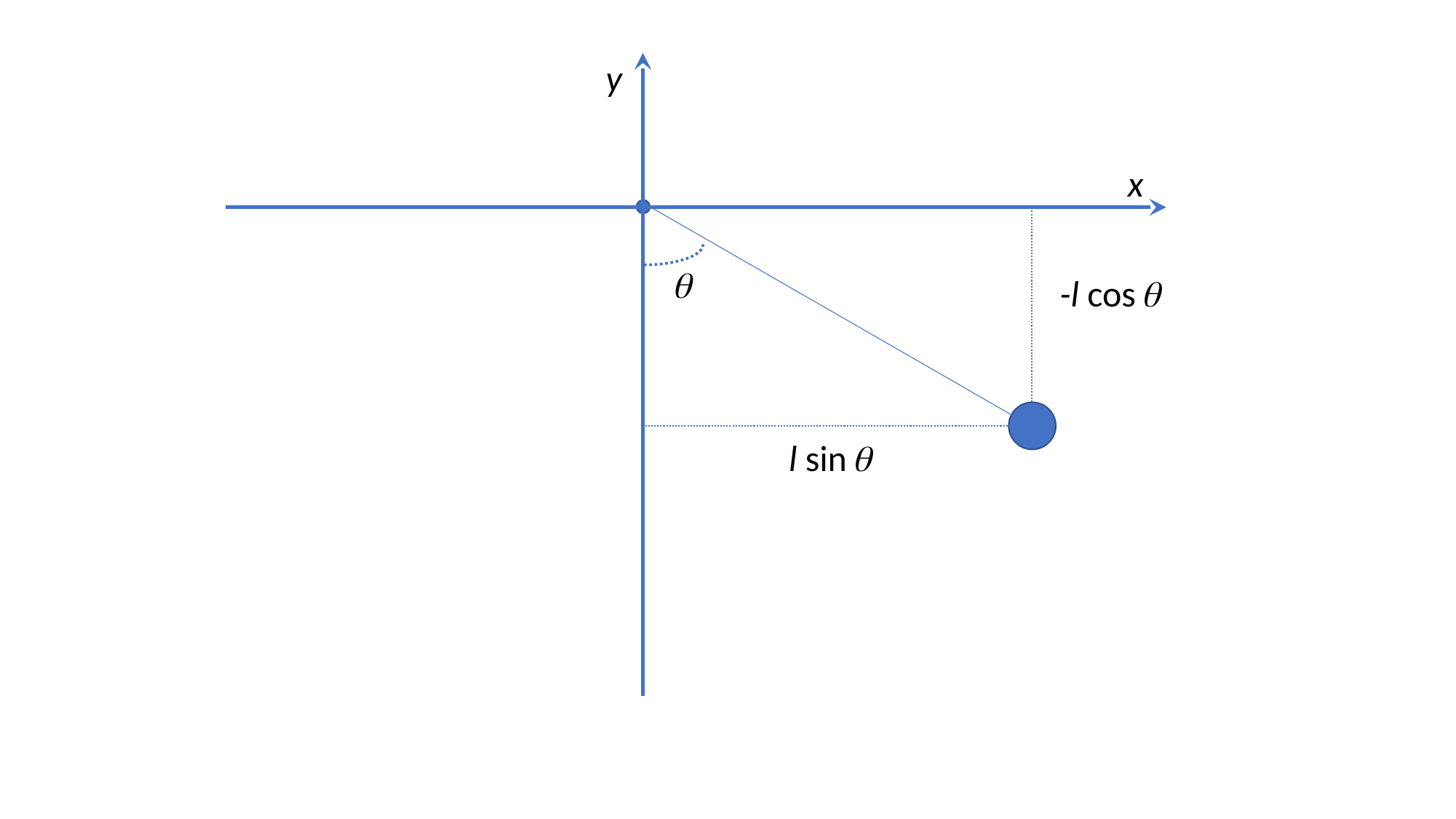

y
x

θ
-l cos θ
l sin θ